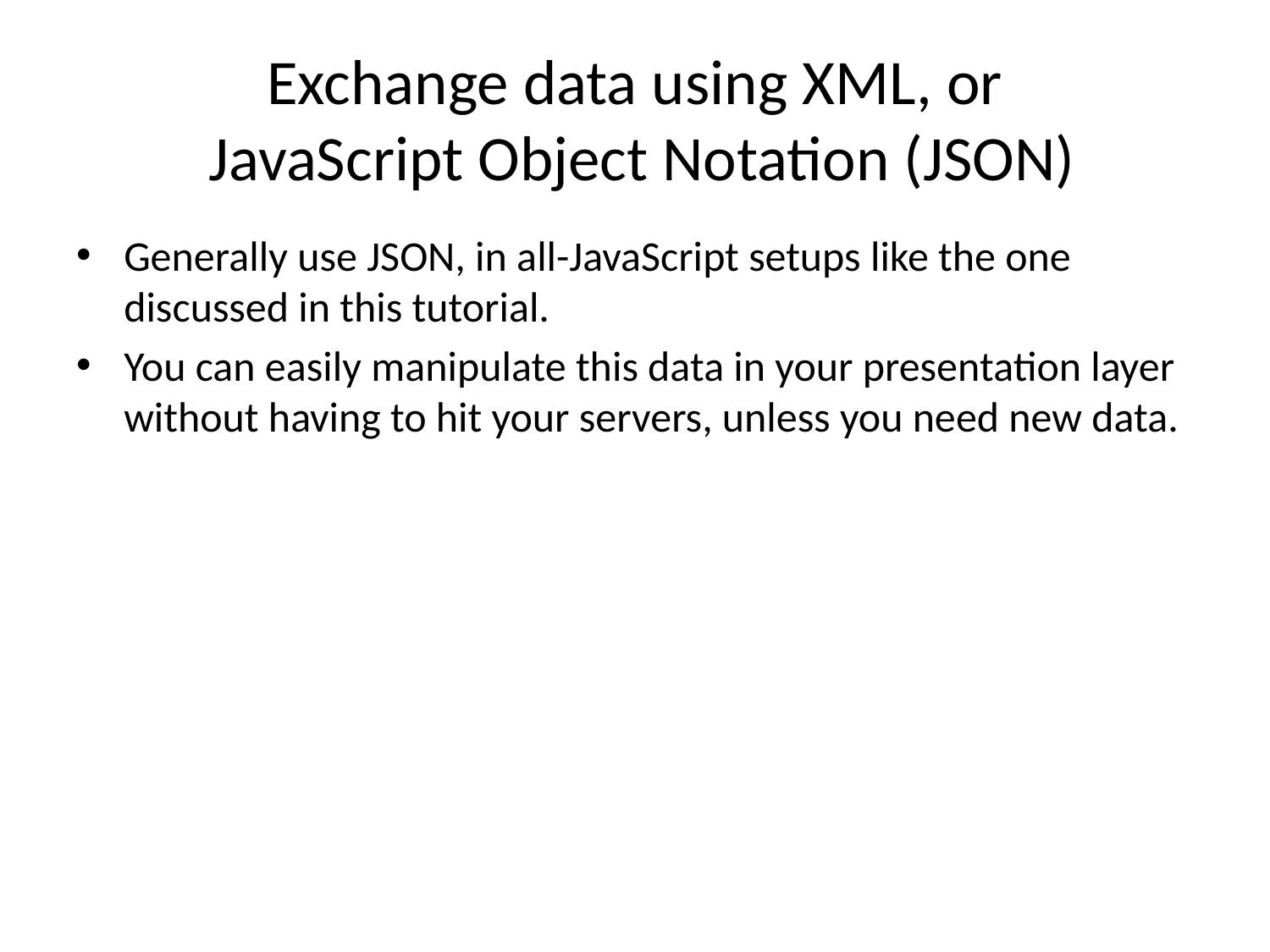

# Exchange data using XML, or JavaScript Object Notation (JSON)
Generally use JSON, in all-JavaScript setups like the one discussed in this tutorial.
You can easily manipulate this data in your presentation layer without having to hit your servers, unless you need new data.